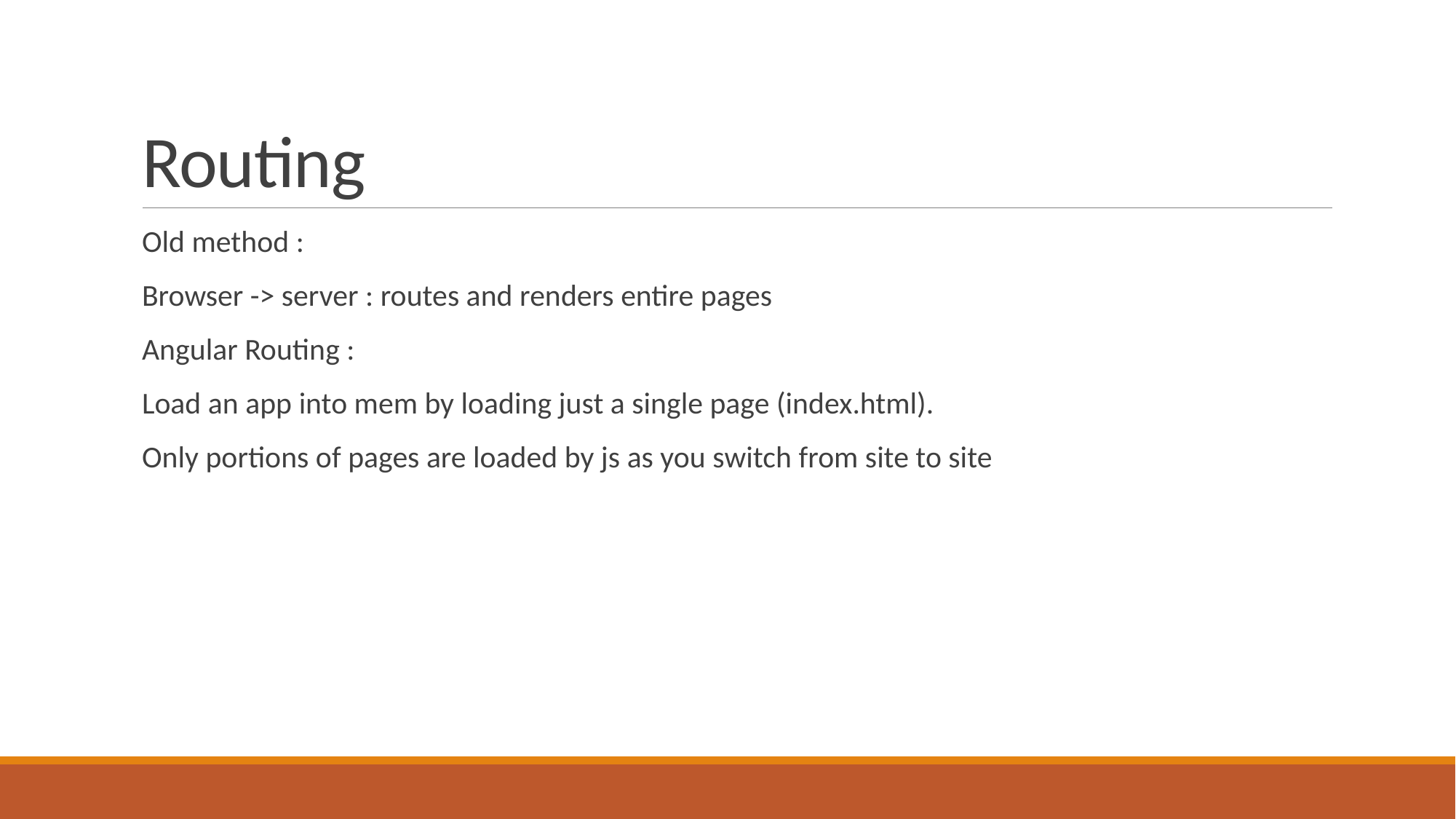

# Routing
Old method :
Browser -> server : routes and renders entire pages
Angular Routing :
Load an app into mem by loading just a single page (index.html).
Only portions of pages are loaded by js as you switch from site to site